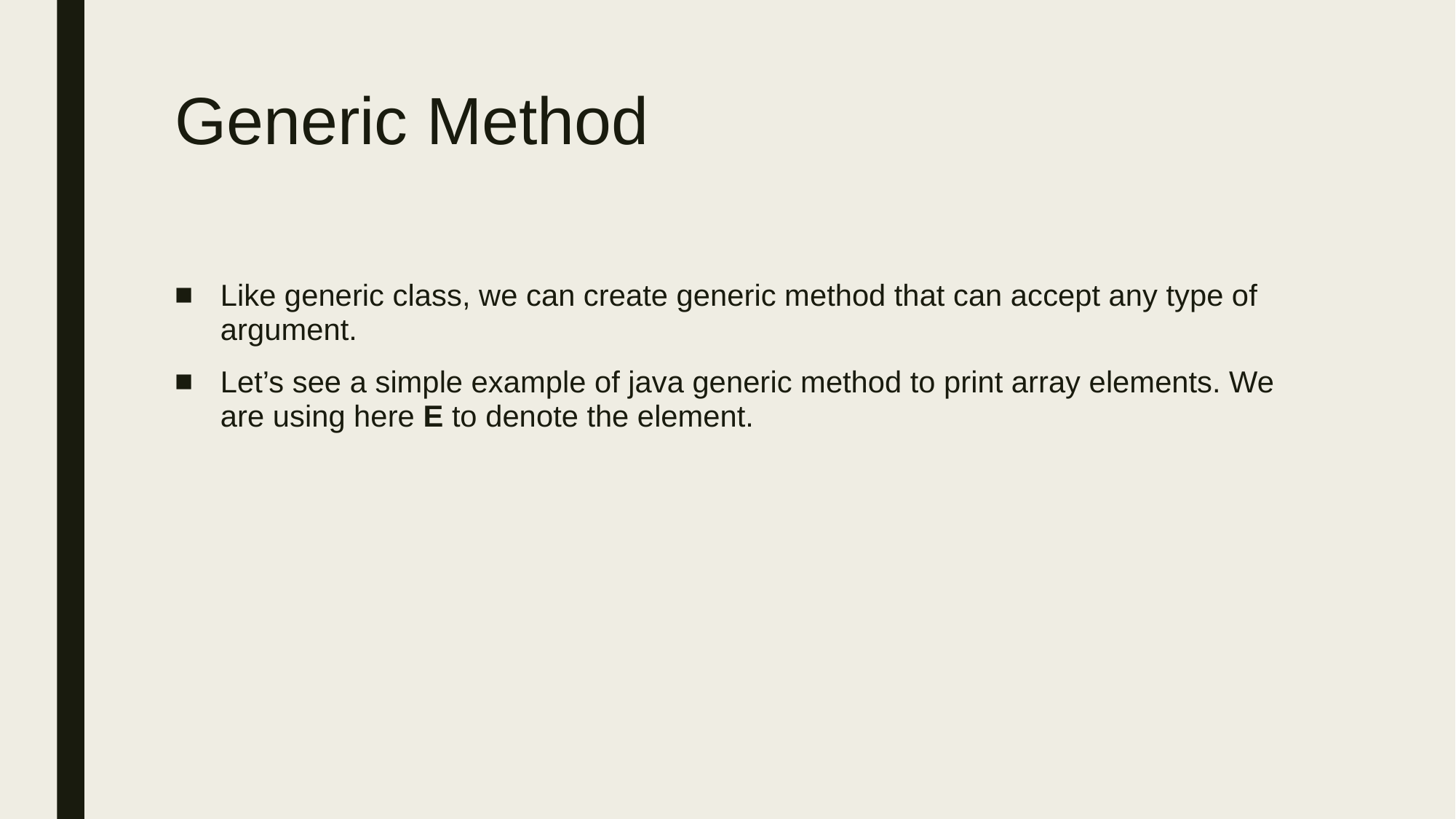

# Generic Method
Like generic class, we can create generic method that can accept any type of argument.
Let’s see a simple example of java generic method to print array elements. We are using here E to denote the element.